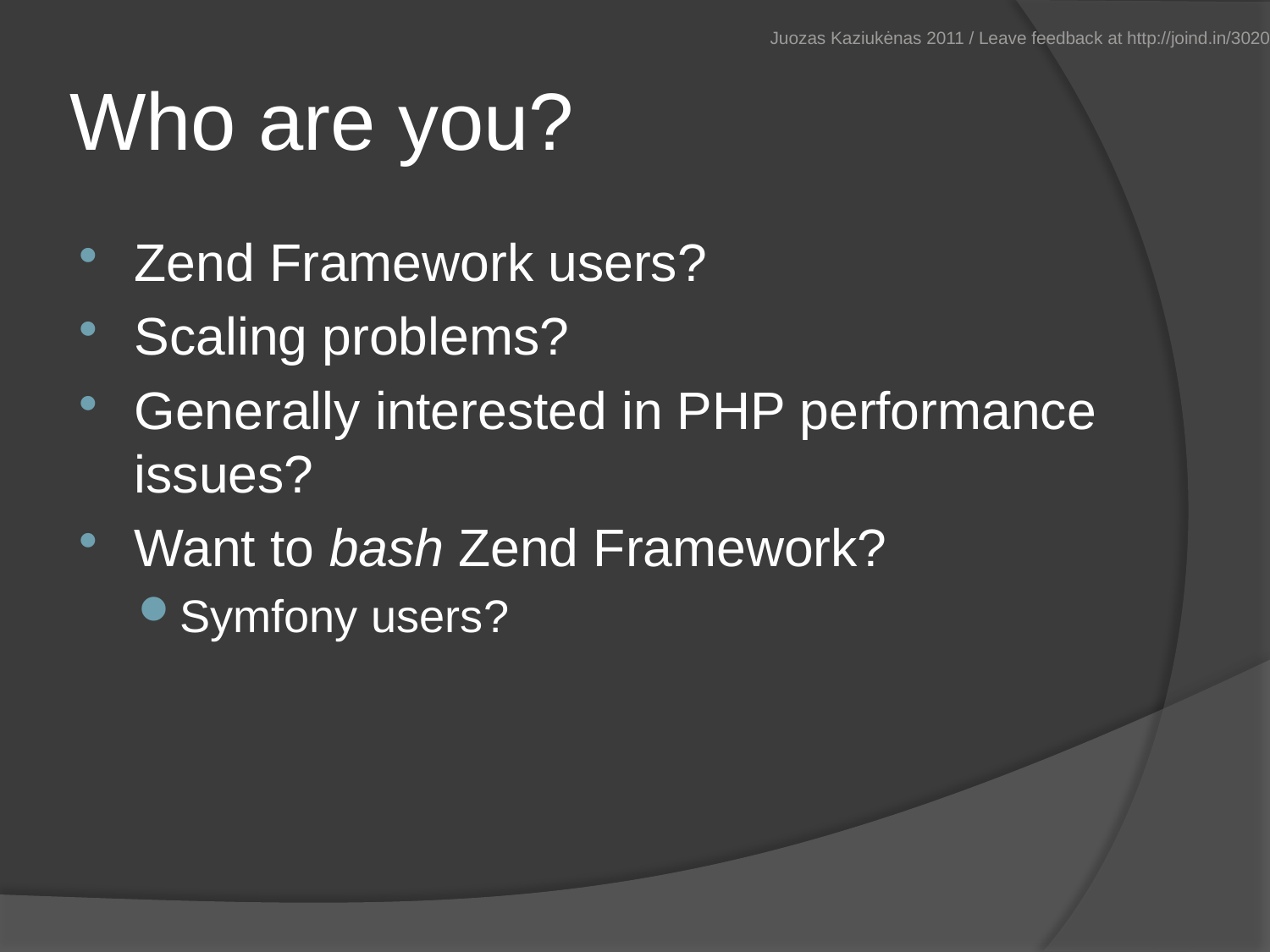

Juozas Kaziukėnas 2011 / Leave feedback at http://joind.in/3020
# Who are you?
Zend Framework users?
Scaling problems?
Generally interested in PHP performance issues?
Want to bash Zend Framework?
Symfony users?